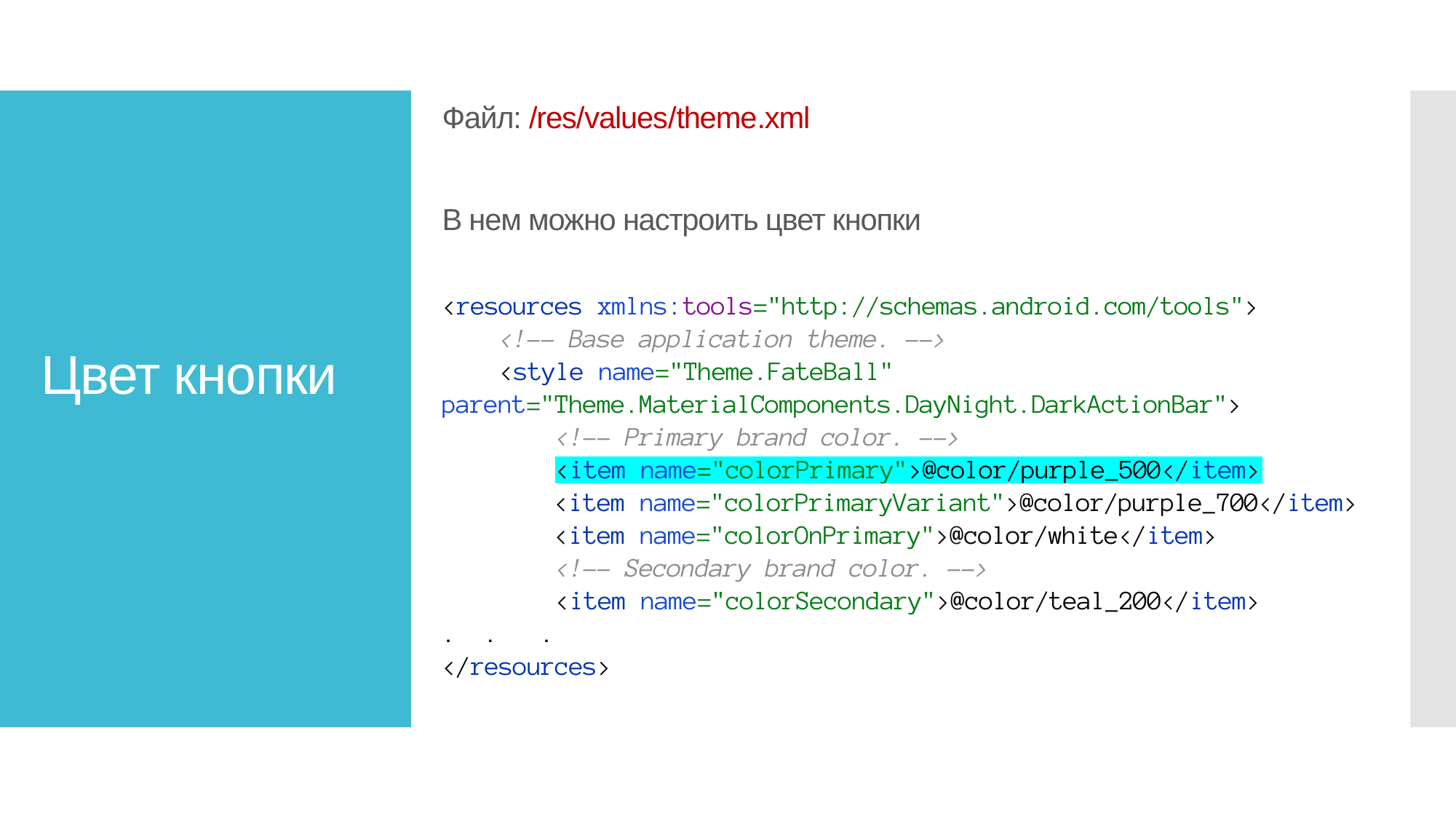

Файл: /res/values/theme.xml

В нем можно настроить цвет кнопки

<resources xmlns:tools="http://schemas.android.com/tools">
    <!-- Base application theme. -->
    <style name="Theme.FateBall" parent="Theme.MaterialComponents.DayNight.DarkActionBar">
        <!-- Primary brand color. -->
        <item name="colorPrimary">@color/purple_500</item>
        <item name="colorPrimaryVariant">@color/purple_700</item>
        <item name="colorOnPrimary">@color/white</item>
        <!-- Secondary brand color. -->
        <item name="colorSecondary">@color/teal_200</item>
.  .   .
</resources>

# Цвет кнопки